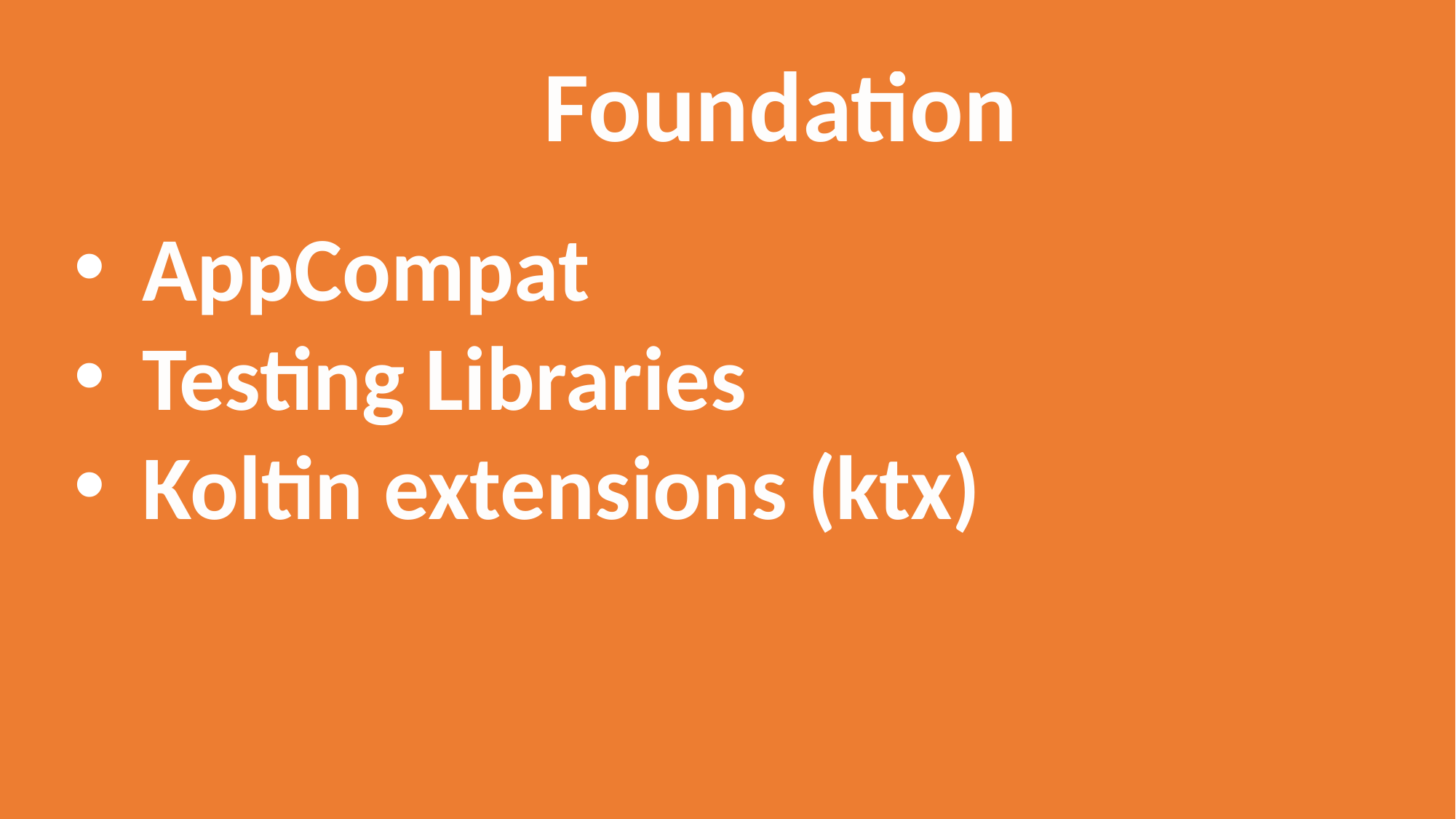

Foundation
AppCompat
Testing Libraries
Koltin extensions (ktx)